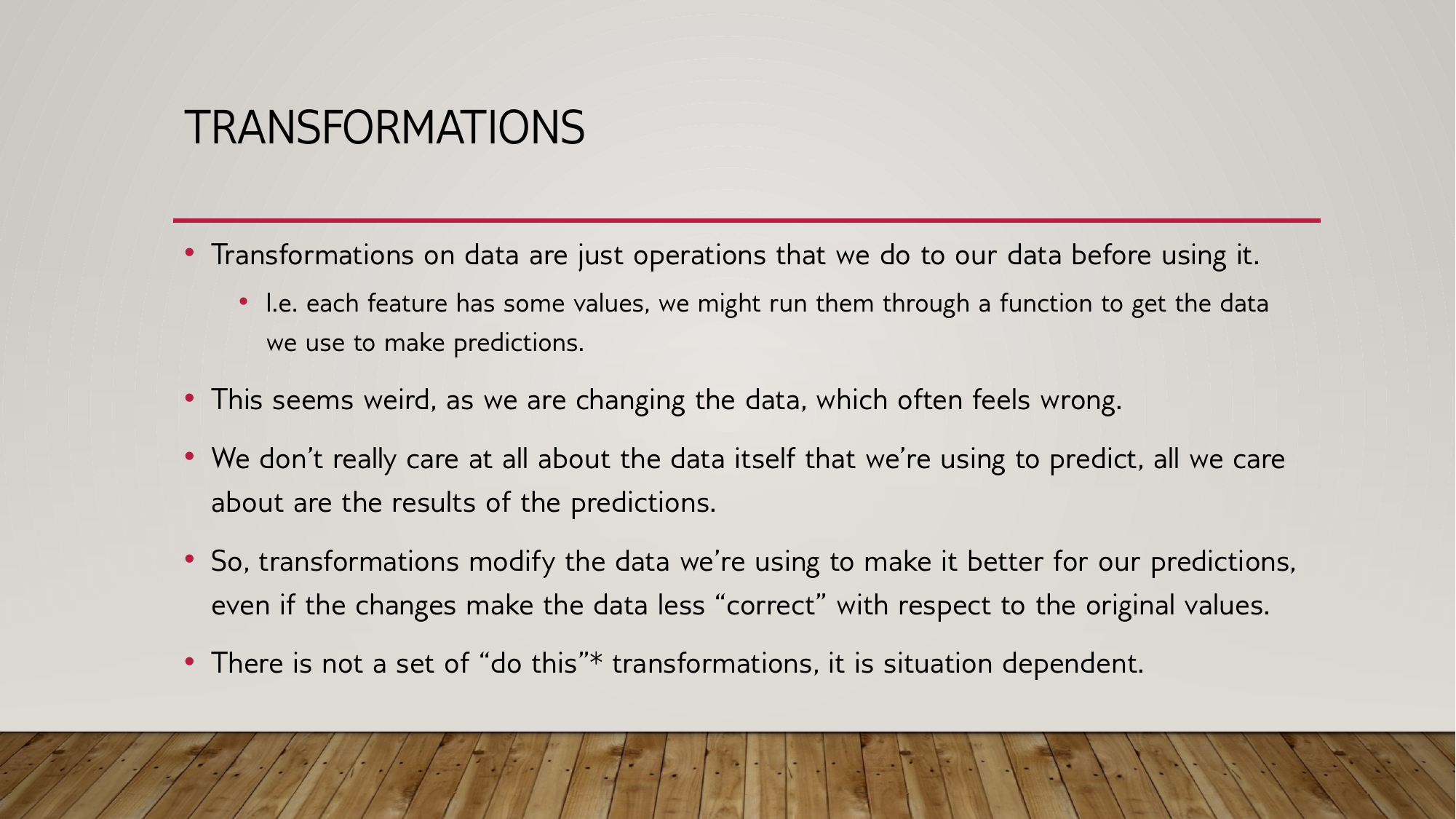

# Transformations
Transformations on data are just operations that we do to our data before using it.
I.e. each feature has some values, we might run them through a function to get the data we use to make predictions.
This seems weird, as we are changing the data, which often feels wrong.
We don’t really care at all about the data itself that we’re using to predict, all we care about are the results of the predictions.
So, transformations modify the data we’re using to make it better for our predictions, even if the changes make the data less “correct” with respect to the original values.
There is not a set of “do this”* transformations, it is situation dependent.